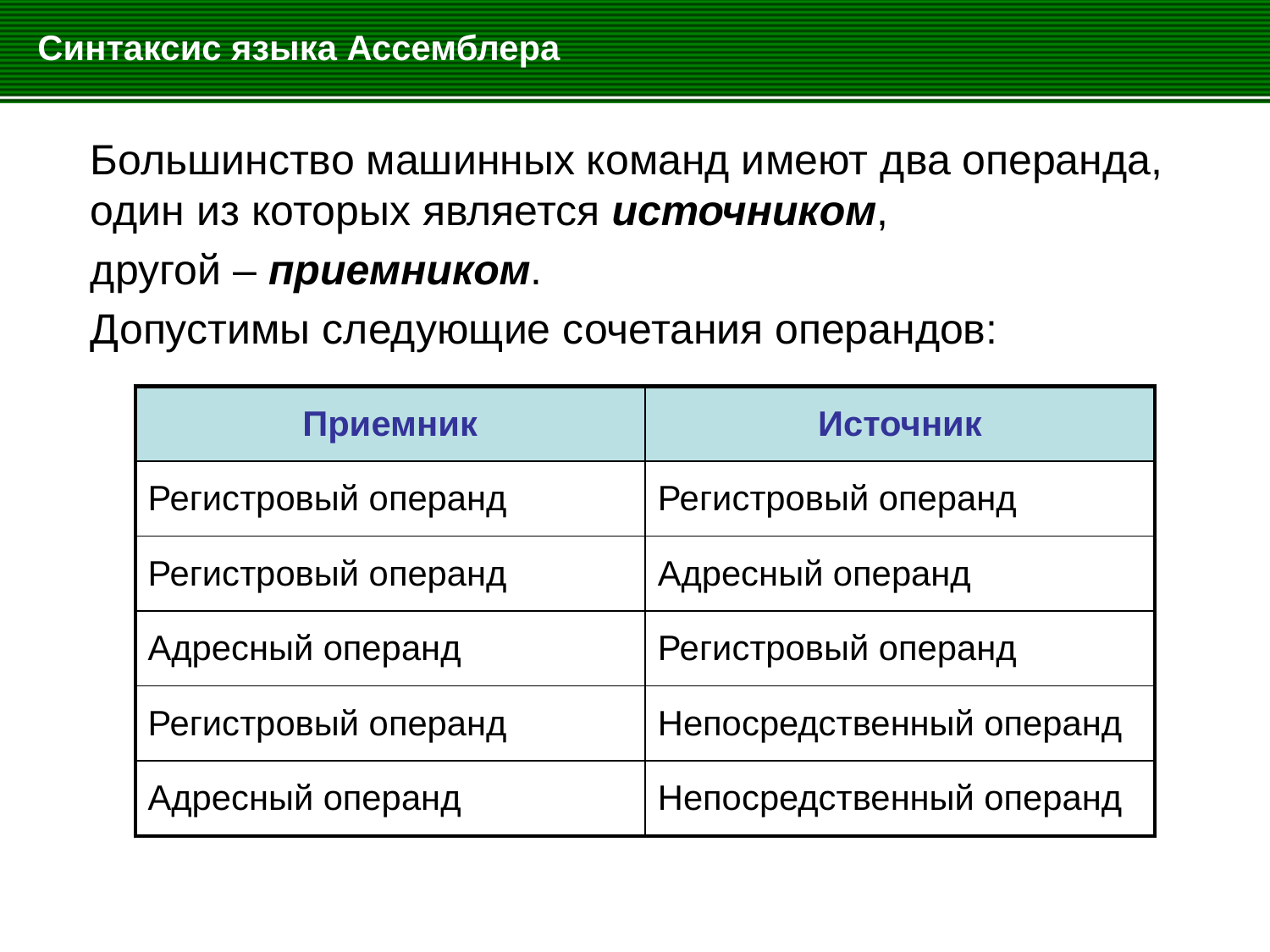

# Синтаксис языка Ассемблера
	Большинство машинных команд имеют два операнда, один из которых является источником,
	другой – приемником.
	Допустимы следующие сочетания операндов:
| Приемник | Источник |
| --- | --- |
| Регистровый операнд | Регистровый операнд |
| Регистровый операнд | Адресный операнд |
| Адресный операнд | Регистровый операнд |
| Регистровый операнд | Непосредственный операнд |
| Адресный операнд | Непосредственный операнд |